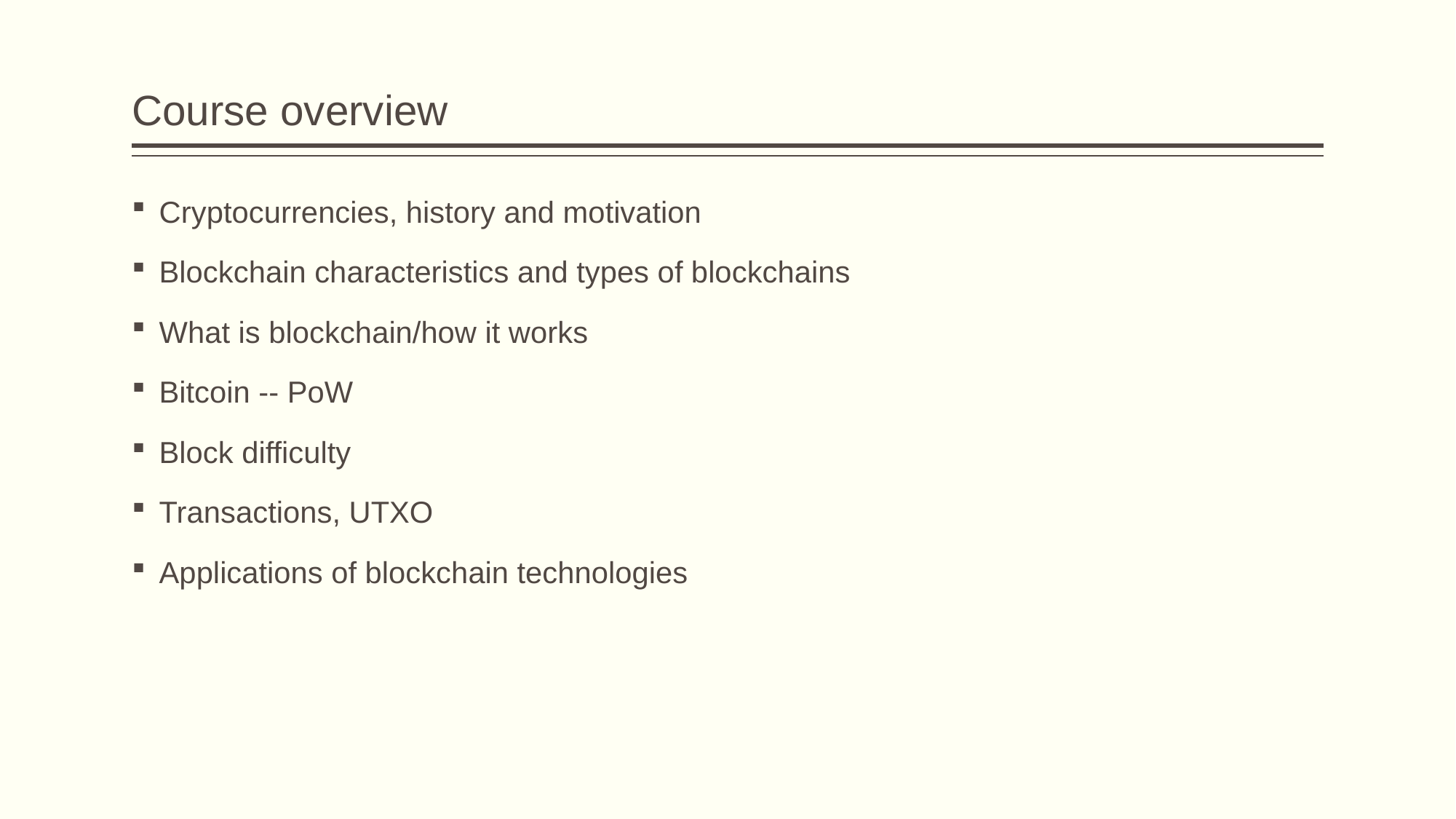

# Course overview
Cryptocurrencies, history and motivation
Blockchain characteristics and types of blockchains
What is blockchain/how it works
Bitcoin -- PoW
Block difficulty
Transactions, UTXO
Applications of blockchain technologies